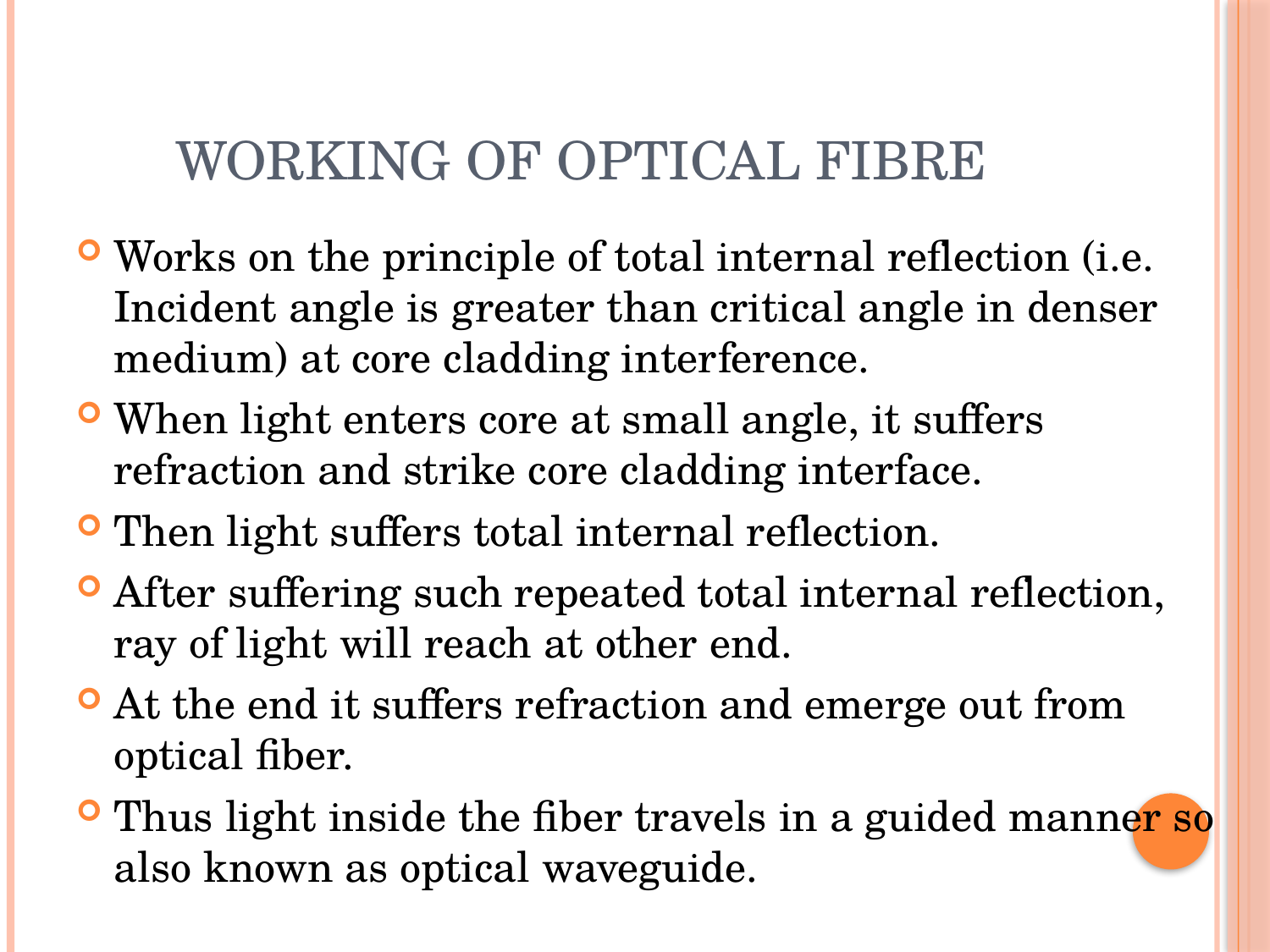

# Working of Optical fibre
Works on the principle of total internal reflection (i.e. Incident angle is greater than critical angle in denser medium) at core cladding interference.
When light enters core at small angle, it suffers refraction and strike core cladding interface.
Then light suffers total internal reflection.
After suffering such repeated total internal reflection, ray of light will reach at other end.
At the end it suffers refraction and emerge out from optical fiber.
Thus light inside the fiber travels in a guided manner so also known as optical waveguide.